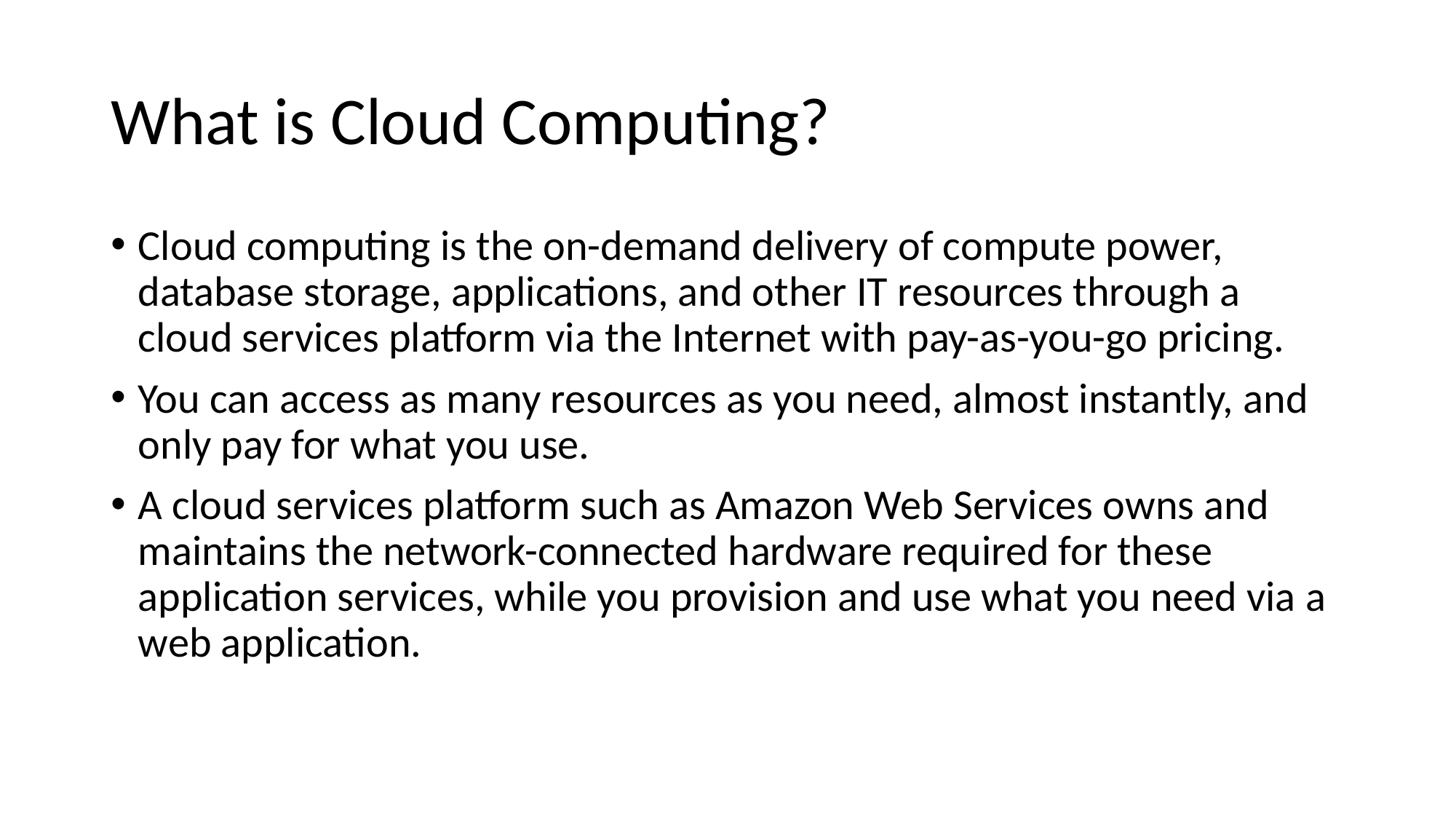

# What is Cloud Computing?
Cloud computing is the on-demand delivery of compute power, database storage, applications, and other IT resources through a cloud services platform via the Internet with pay-as-you-go pricing.
You can access as many resources as you need, almost instantly, and only pay for what you use.
A cloud services platform such as Amazon Web Services owns and maintains the network-connected hardware required for these application services, while you provision and use what you need via a web application.